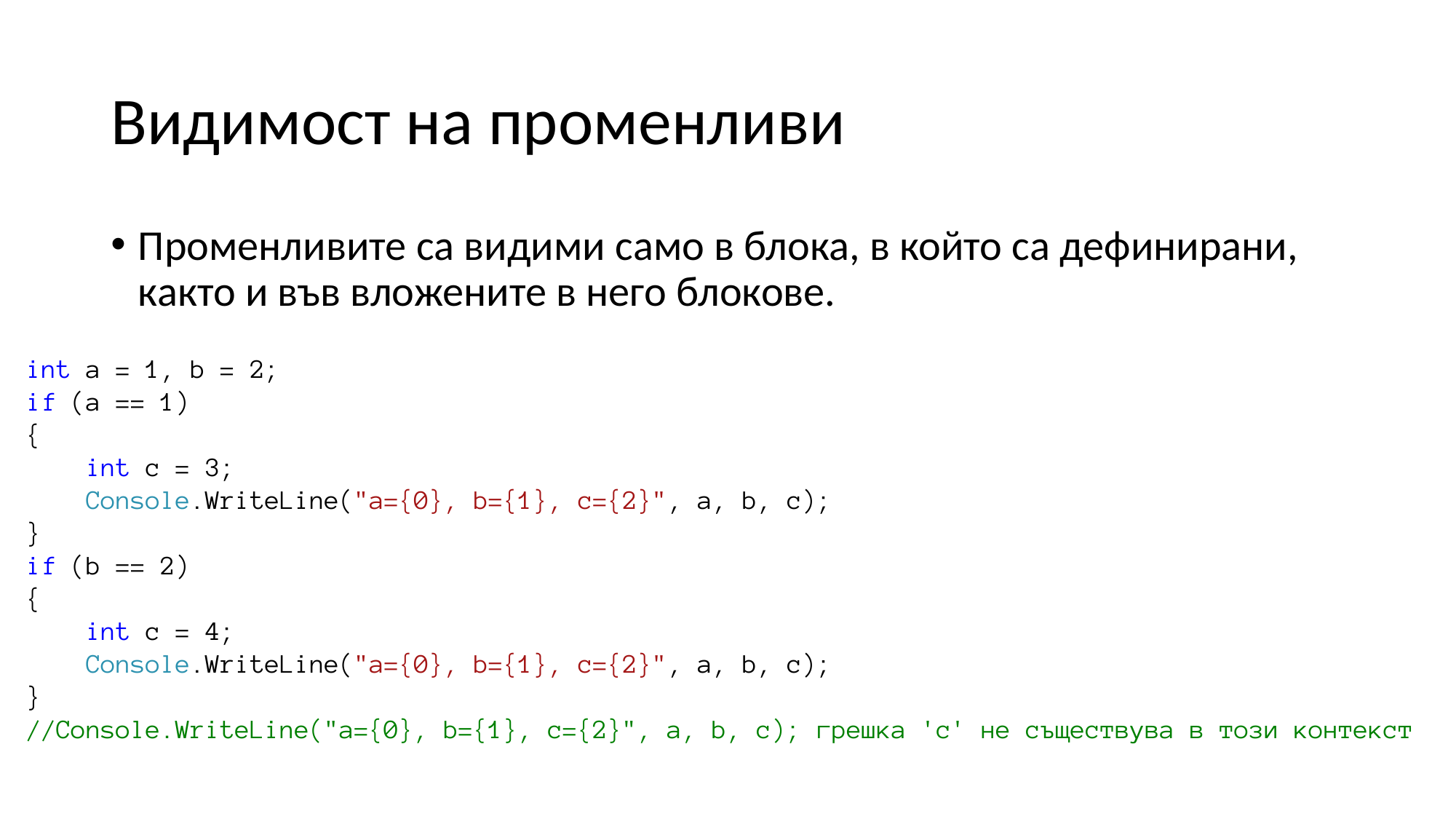

# Видимост на променливи
Променливите са видими само в блока, в който са дефинирани, както и във вложените в него блокове.
int a = 1, b = 2;
if (a == 1)
{
    int c = 3;
    Console.WriteLine("a={0}, b={1}, c={2}", a, b, c);
}
if (b == 2)
{
    int c = 4;
    Console.WriteLine("a={0}, b={1}, c={2}", a, b, c);
}
//Console.WriteLine("a={0}, b={1}, c={2}", a, b, c); грешка 'c' не съществува в този контекст